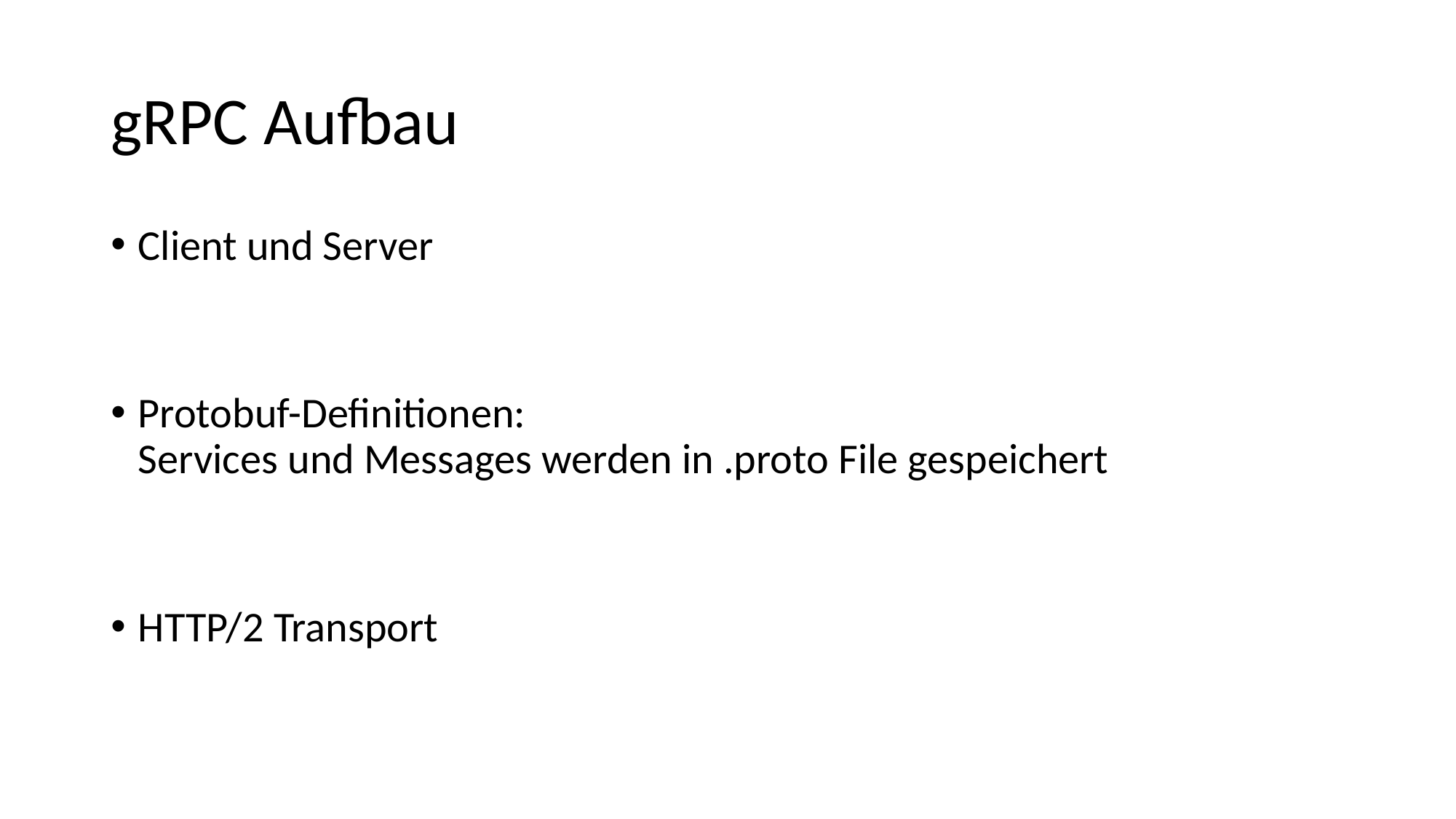

# gRPC Aufbau
Client und Server

Protobuf-Definitionen:
Services und Messages werden in .proto File gespeichert

HTTP/2 Transport